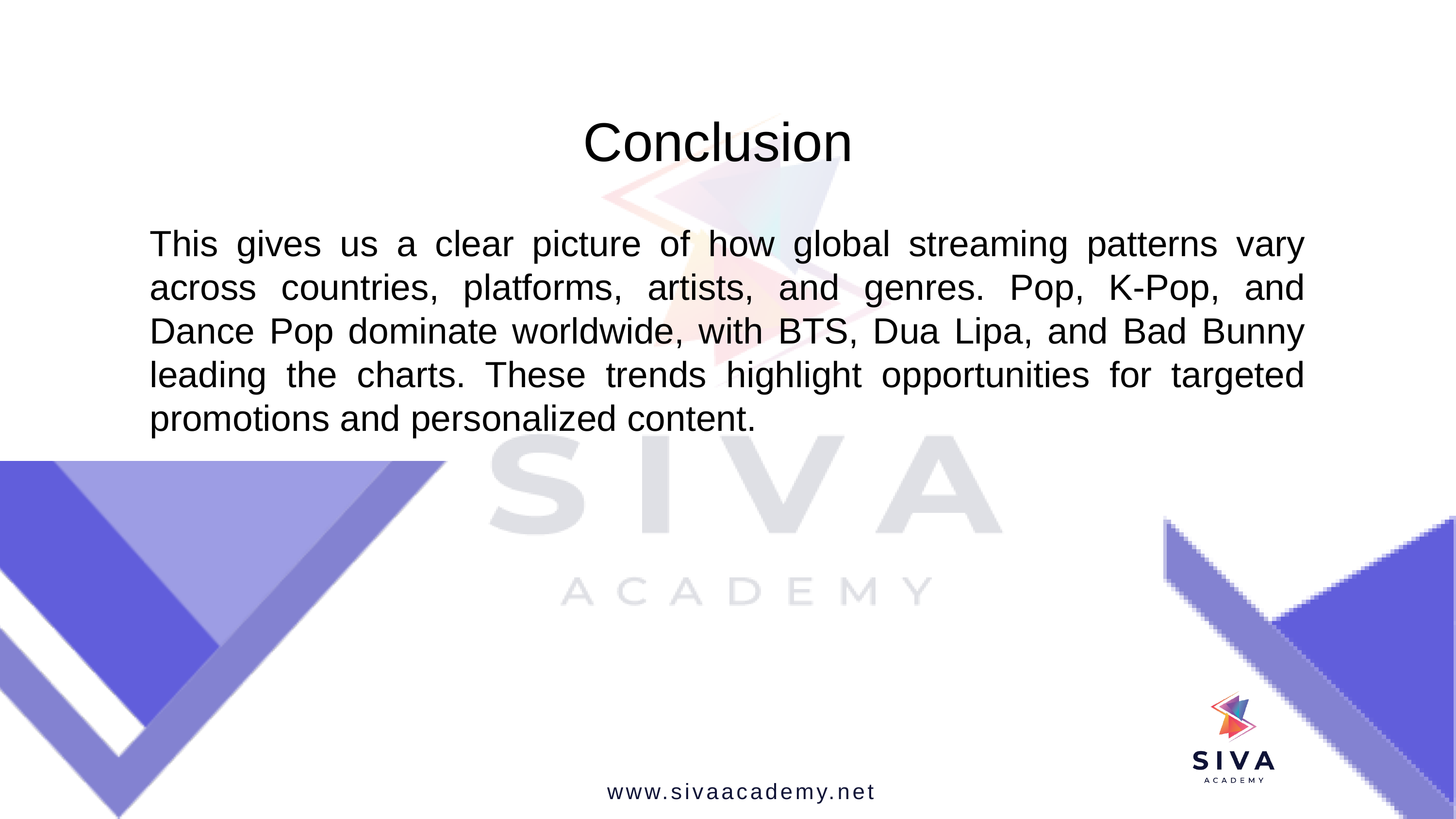

# Conclusion

This gives us a clear picture of how global streaming patterns vary across countries, platforms, artists, and genres. Pop, K-Pop, and Dance Pop dominate worldwide, with BTS, Dua Lipa, and Bad Bunny leading the charts. These trends highlight opportunities for targeted promotions and personalized content.

www.sivaacademy.net